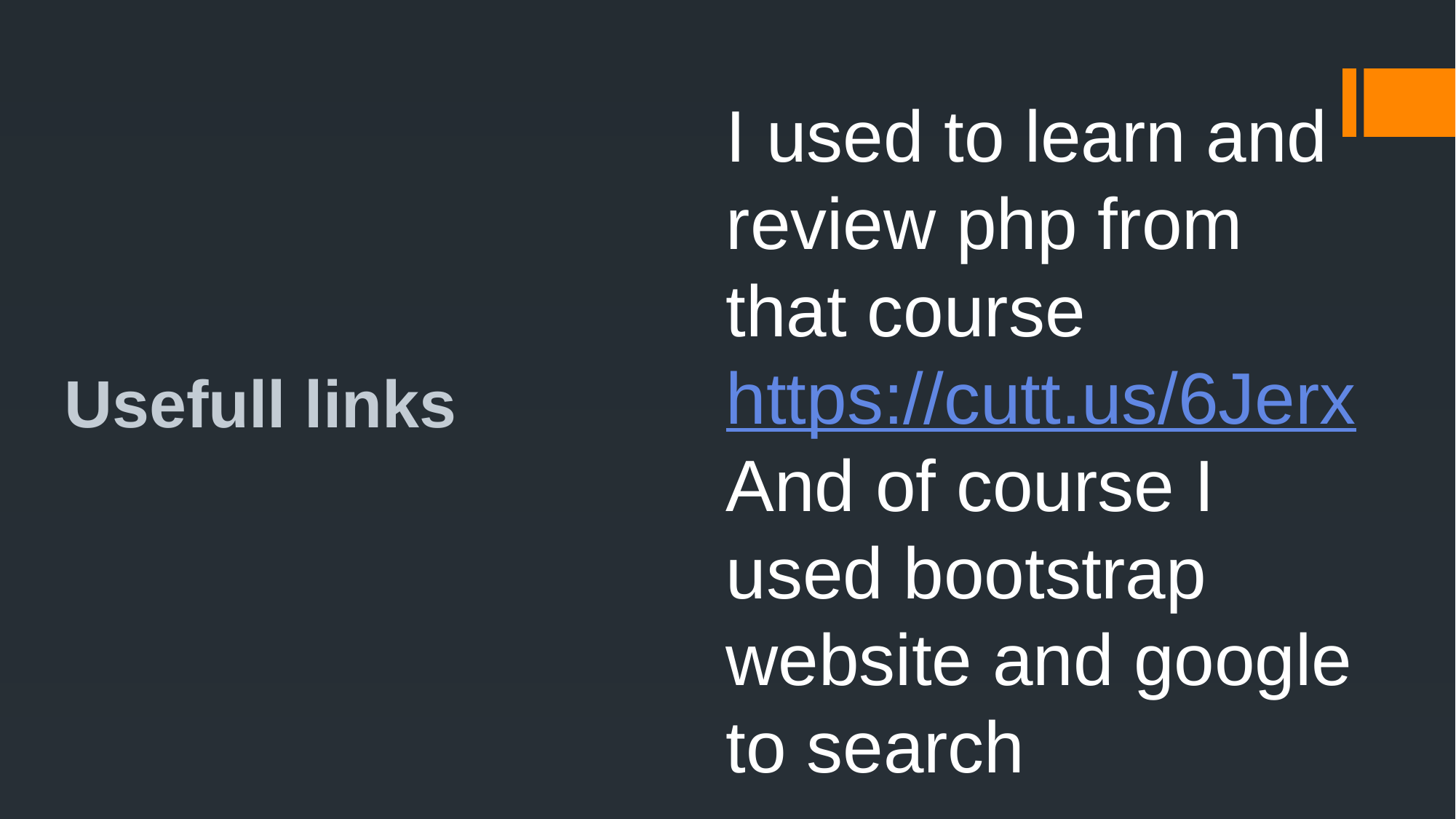

I used to learn and review php from that course
https://cutt.us/6Jerx
And of course I used bootstrap website and google to search
Usefull links